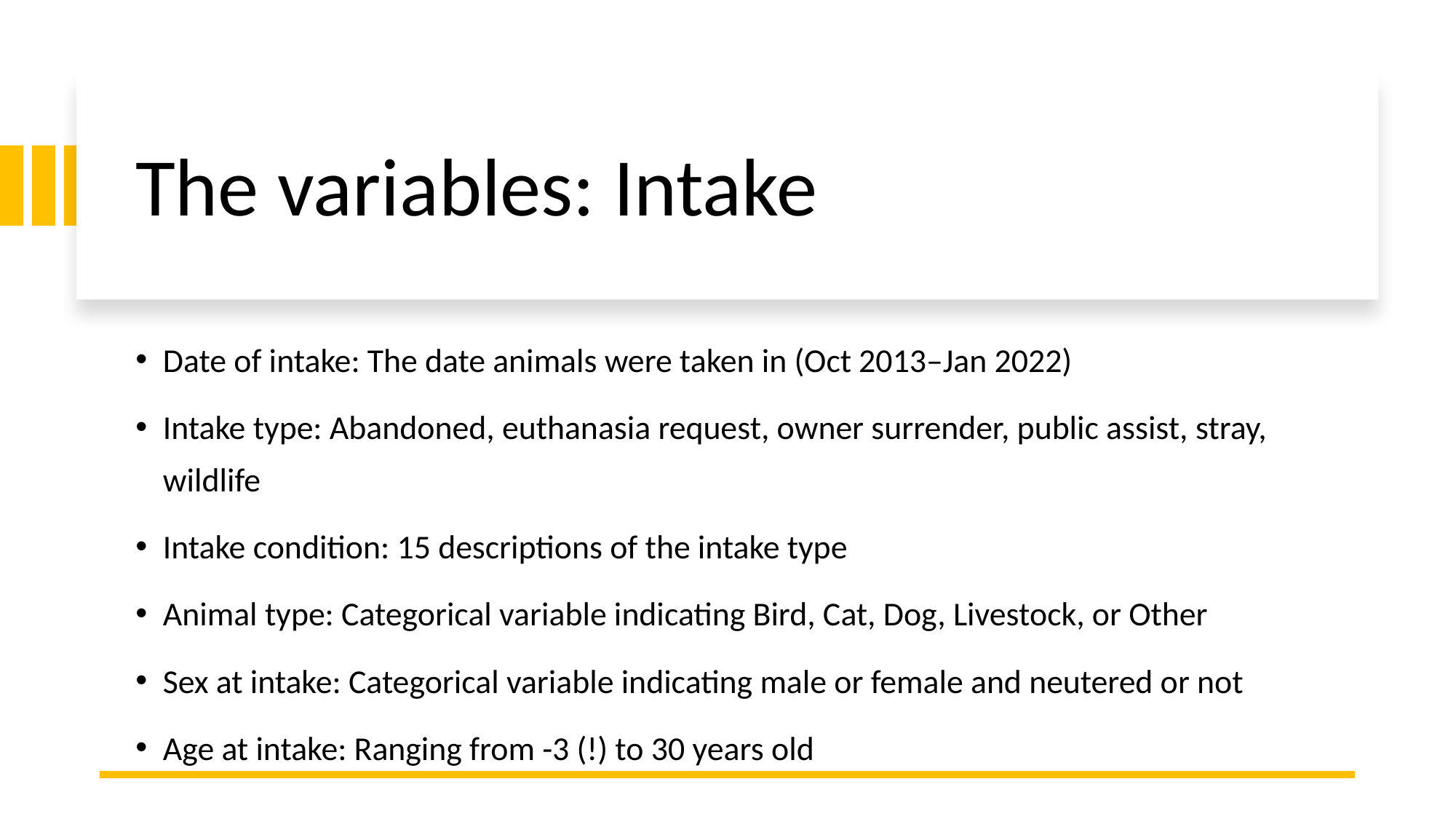

# The variables: Intake

Date of intake: The date animals were taken in (Oct 2013–Jan 2022)
Intake type: Abandoned, euthanasia request, owner surrender, public assist, stray, wildlife
Intake condition: 15 descriptions of the intake type
Animal type: Categorical variable indicating Bird, Cat, Dog, Livestock, or Other
Sex at intake: Categorical variable indicating male or female and neutered or not
Age at intake: Ranging from -3 (!) to 30 years old